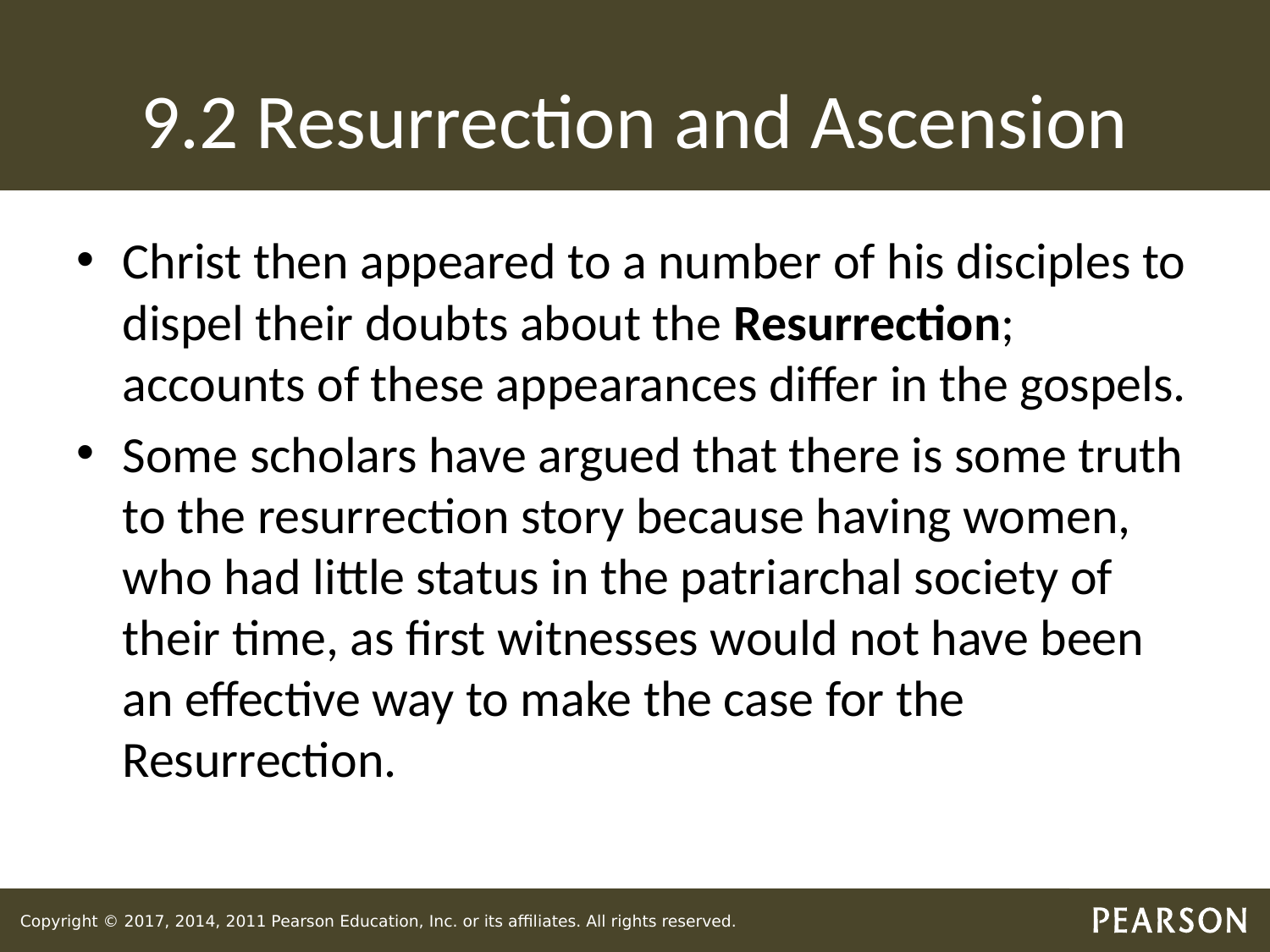

# 9.2 Resurrection and Ascension
Christ then appeared to a number of his disciples to dispel their doubts about the Resurrection; accounts of these appearances differ in the gospels.
Some scholars have argued that there is some truth to the resurrection story because having women, who had little status in the patriarchal society of their time, as first witnesses would not have been an effective way to make the case for the Resurrection.